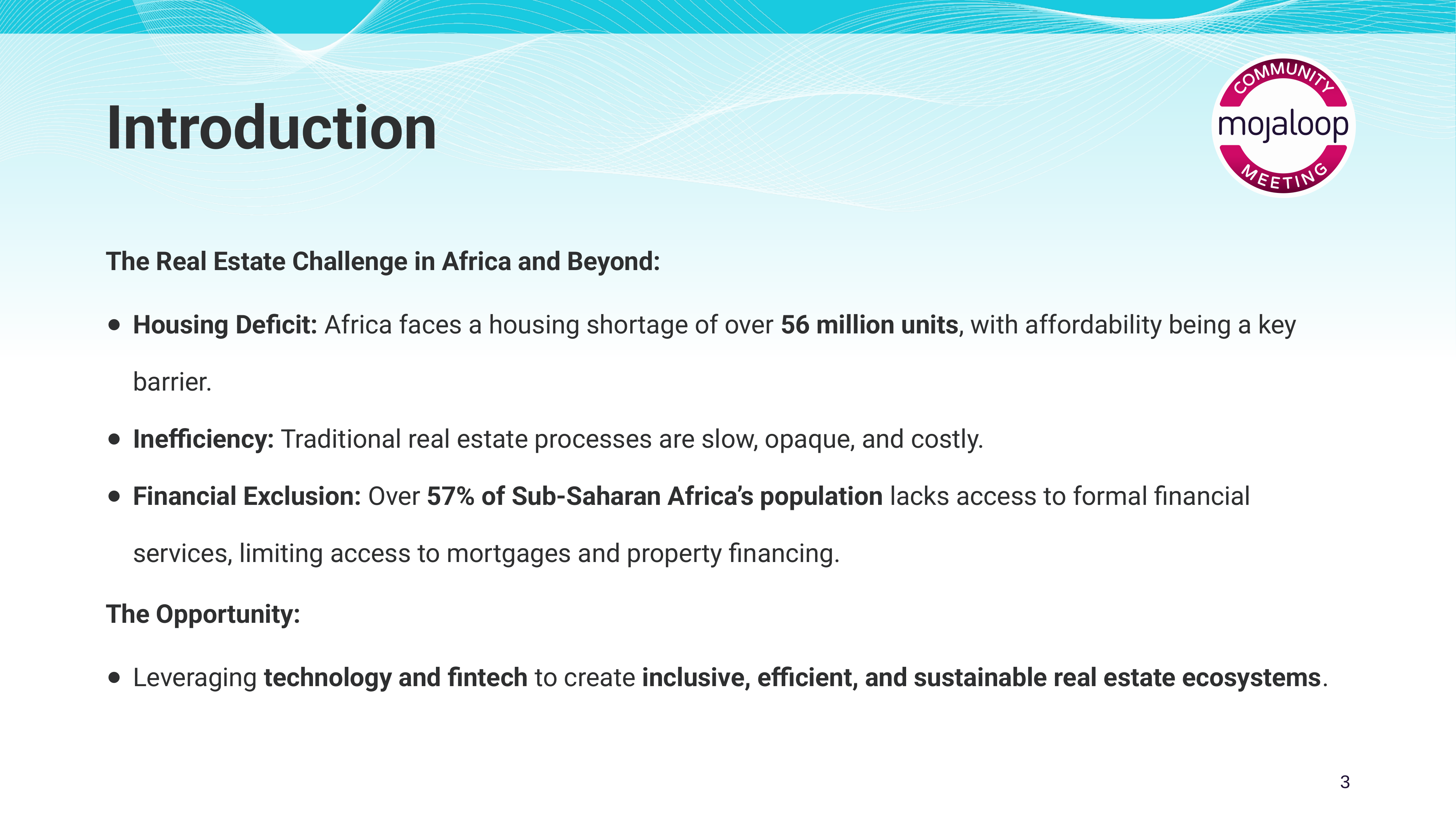

# Introduction

The Real Estate Challenge in Africa and Beyond:
Housing Deficit: Africa faces a housing shortage of over 56 million units, with affordability being a key barrier.
Inefficiency: Traditional real estate processes are slow, opaque, and costly.
Financial Exclusion: Over 57% of Sub-Saharan Africa’s population lacks access to formal financial services, limiting access to mortgages and property financing.
The Opportunity:
Leveraging technology and fintech to create inclusive, efficient, and sustainable real estate ecosystems.

3